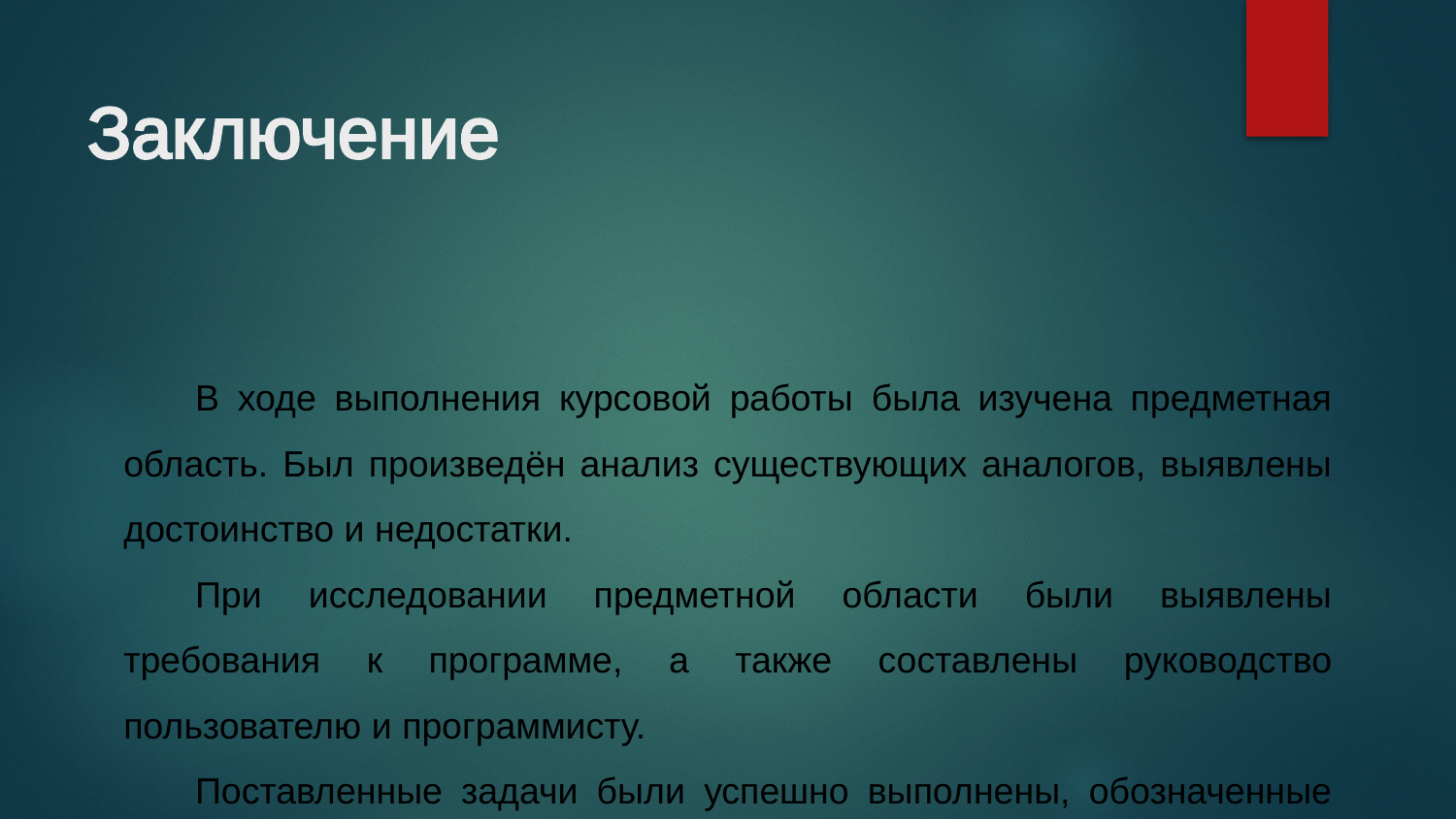

# Заключение
В ходе выполнения курсовой работы была изучена предметная область. Был произведён анализ существующих аналогов, выявлены достоинство и недостатки.
При исследовании предметной области были выявлены требования к программе, а также составлены руководство пользователю и программисту.
Поставленные задачи были успешно выполнены, обозначенные цели достигнуты.